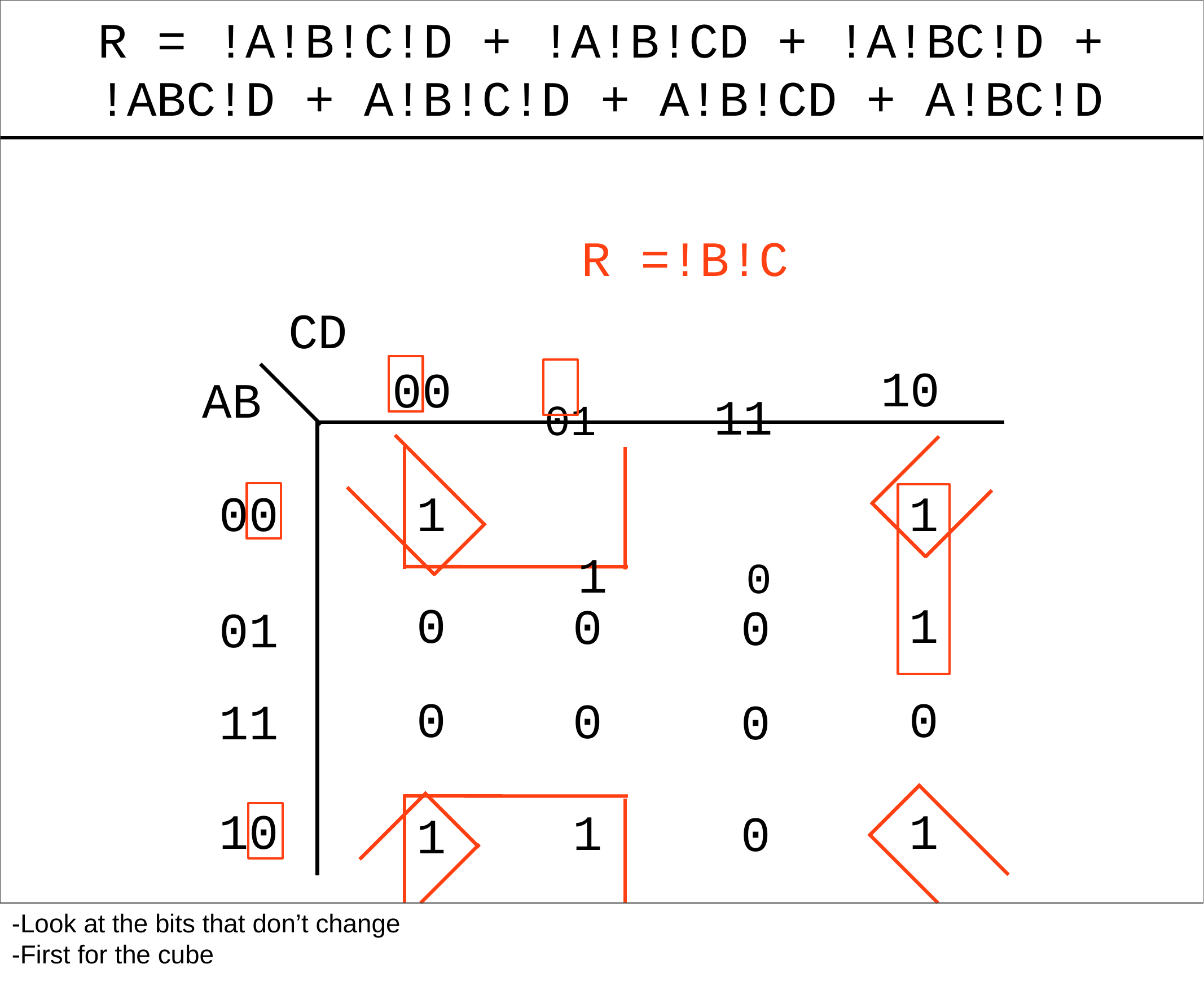

# R = !A!B!C!D + !A!B!CD + !A!BC!D +
!ABC!D + A!B!C!D + A!B!CD + A!BC!D

R =!B!C

01	11

1	0
CD

10
00

AB

00
1
1

0
0
0
0
0
0
01
11

1
0

10

1
1
0

1

-Look at the bits that don’t change
-First for the cube